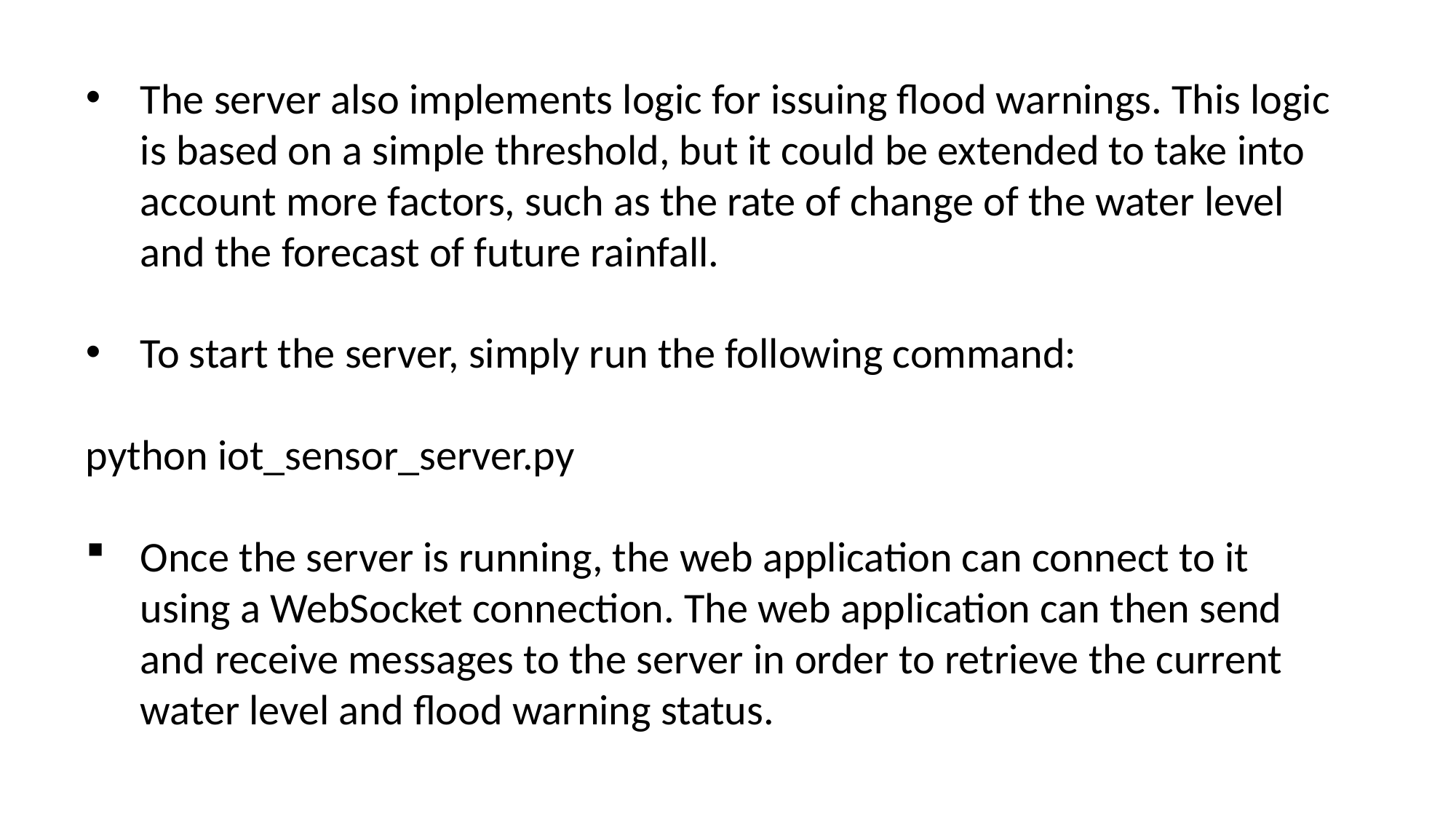

The server also implements logic for issuing flood warnings. This logic is based on a simple threshold, but it could be extended to take into account more factors, such as the rate of change of the water level and the forecast of future rainfall.

To start the server, simply run the following command:

python iot_sensor_server.py

Once the server is running, the web application can connect to it using a WebSocket connection. The web application can then send and receive messages to the server in order to retrieve the current water level and flood warning status.